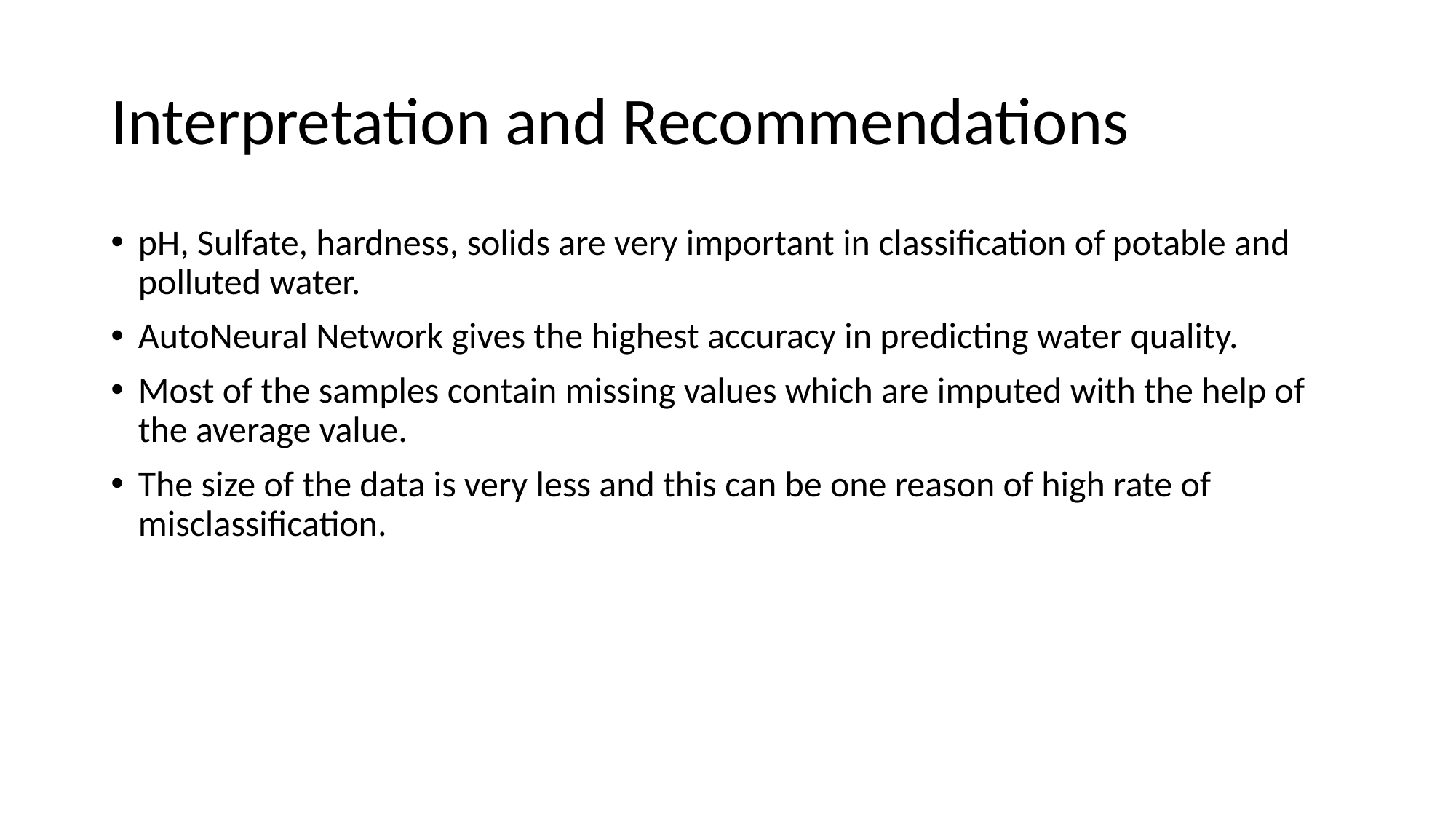

# Interpretation and Recommendations
pH, Sulfate, hardness, solids are very important in classification of potable and polluted water.
AutoNeural Network gives the highest accuracy in predicting water quality.
Most of the samples contain missing values which are imputed with the help of the average value.
The size of the data is very less and this can be one reason of high rate of misclassification.